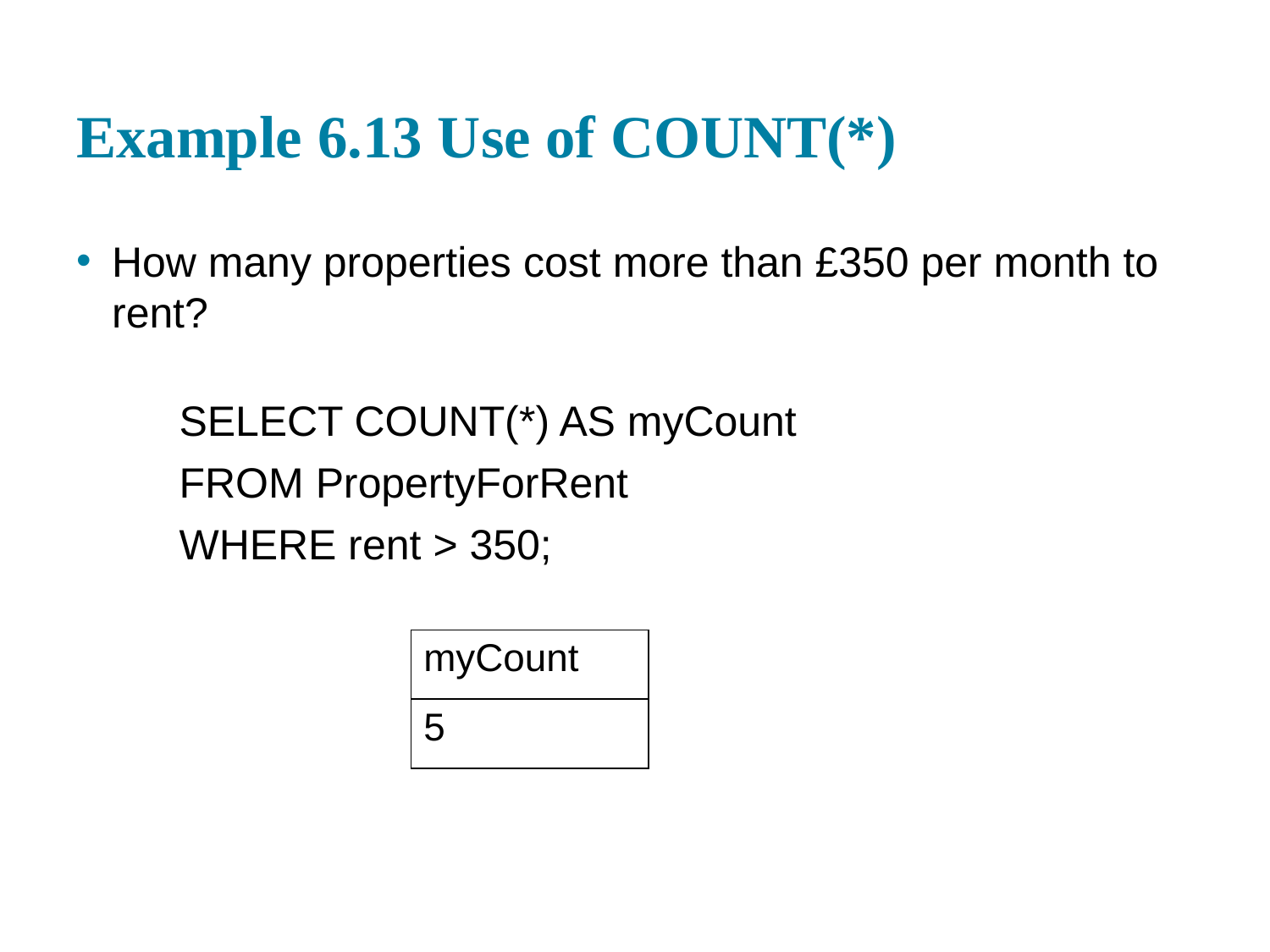

# Example 6.13 Use of COUNT(*)
How many properties cost more than £350 per month to rent?
SELECT COUNT(*) AS myCount
FROM PropertyForRent
WHERE rent > 350;
| myCount |
| --- |
| 5 |